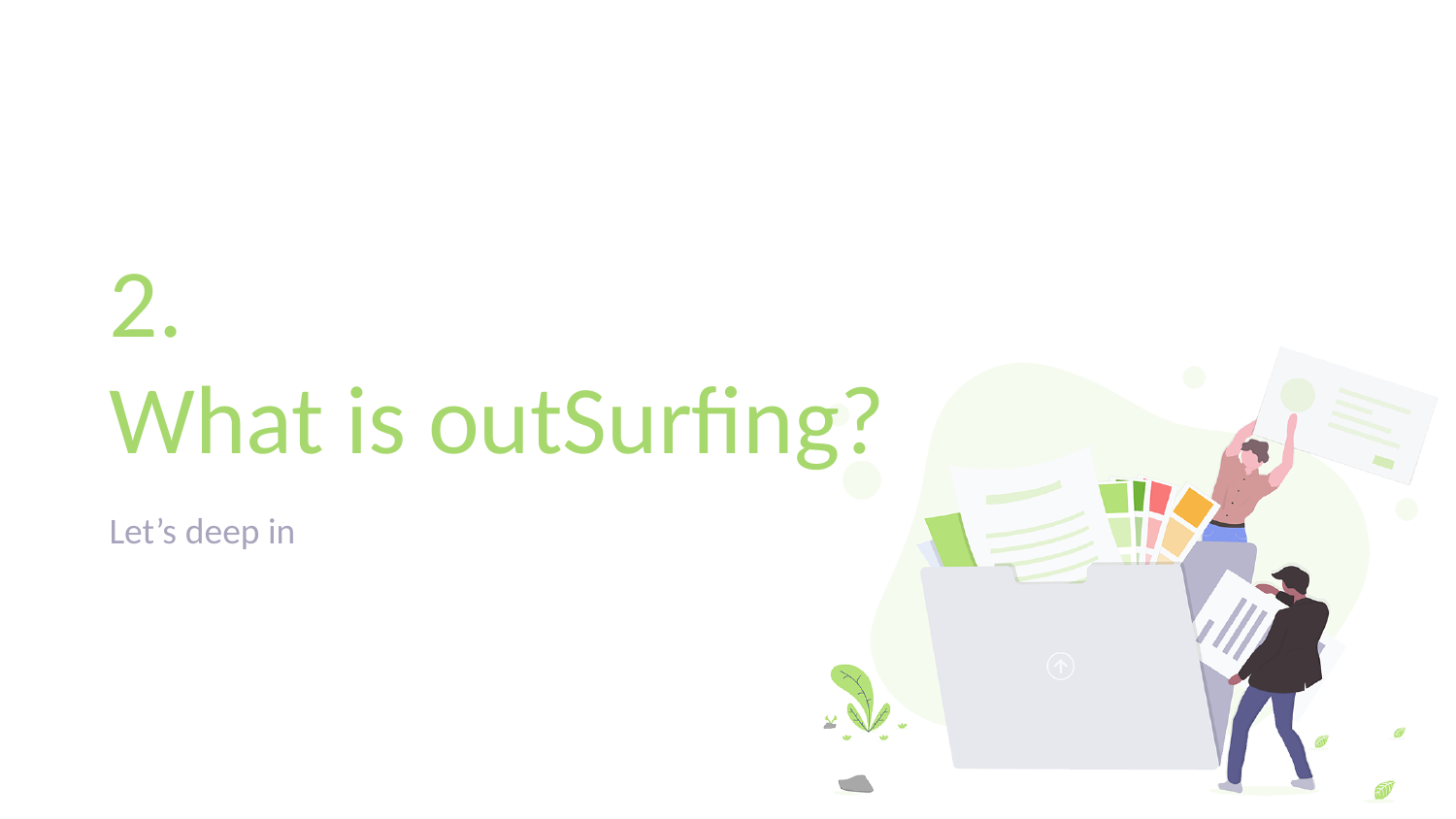

# 2.
What is outSurfing?
Let’s deep in